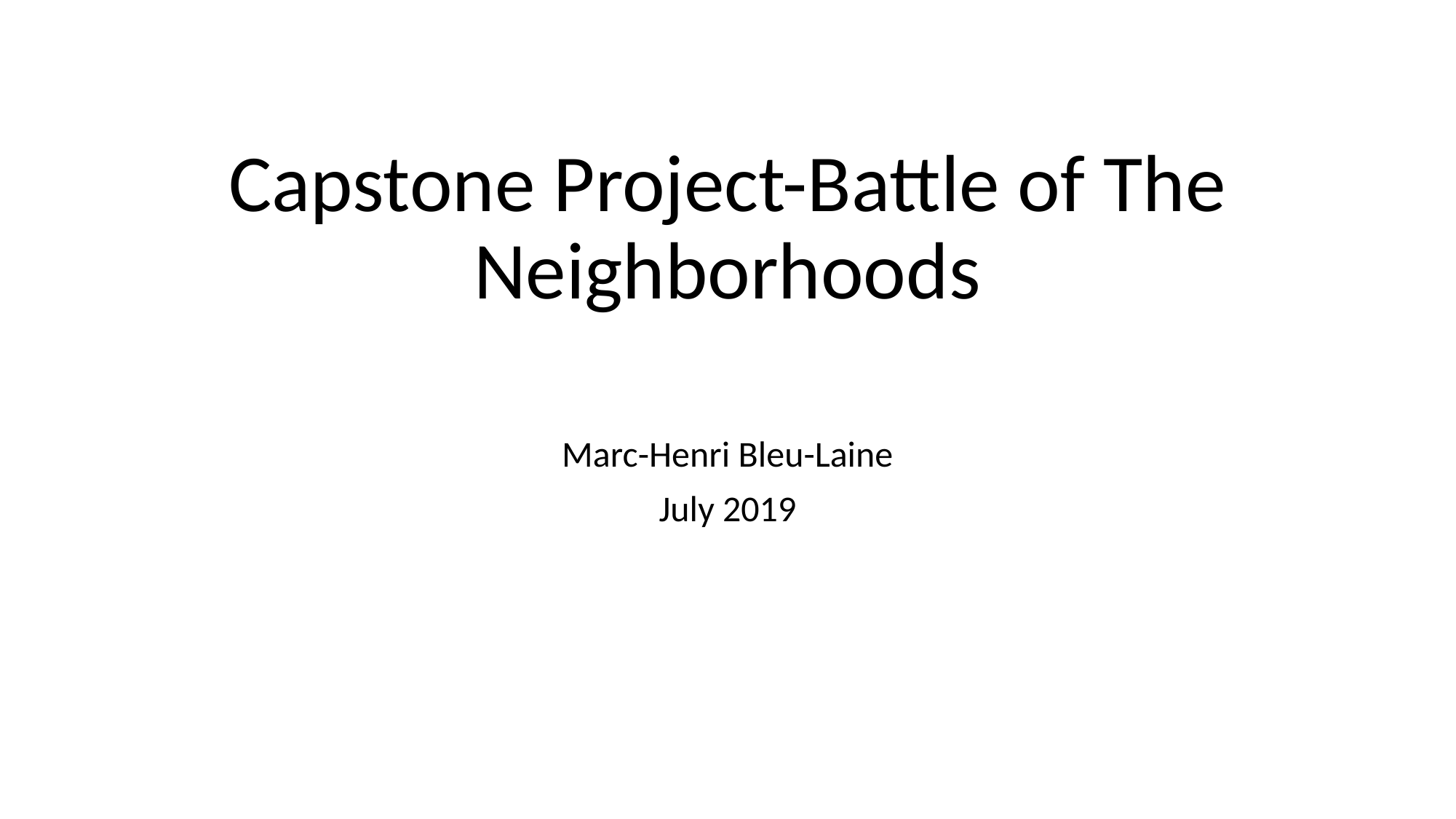

# Capstone Project-Battle of The Neighborhoods
Marc-Henri Bleu-Laine
July 2019